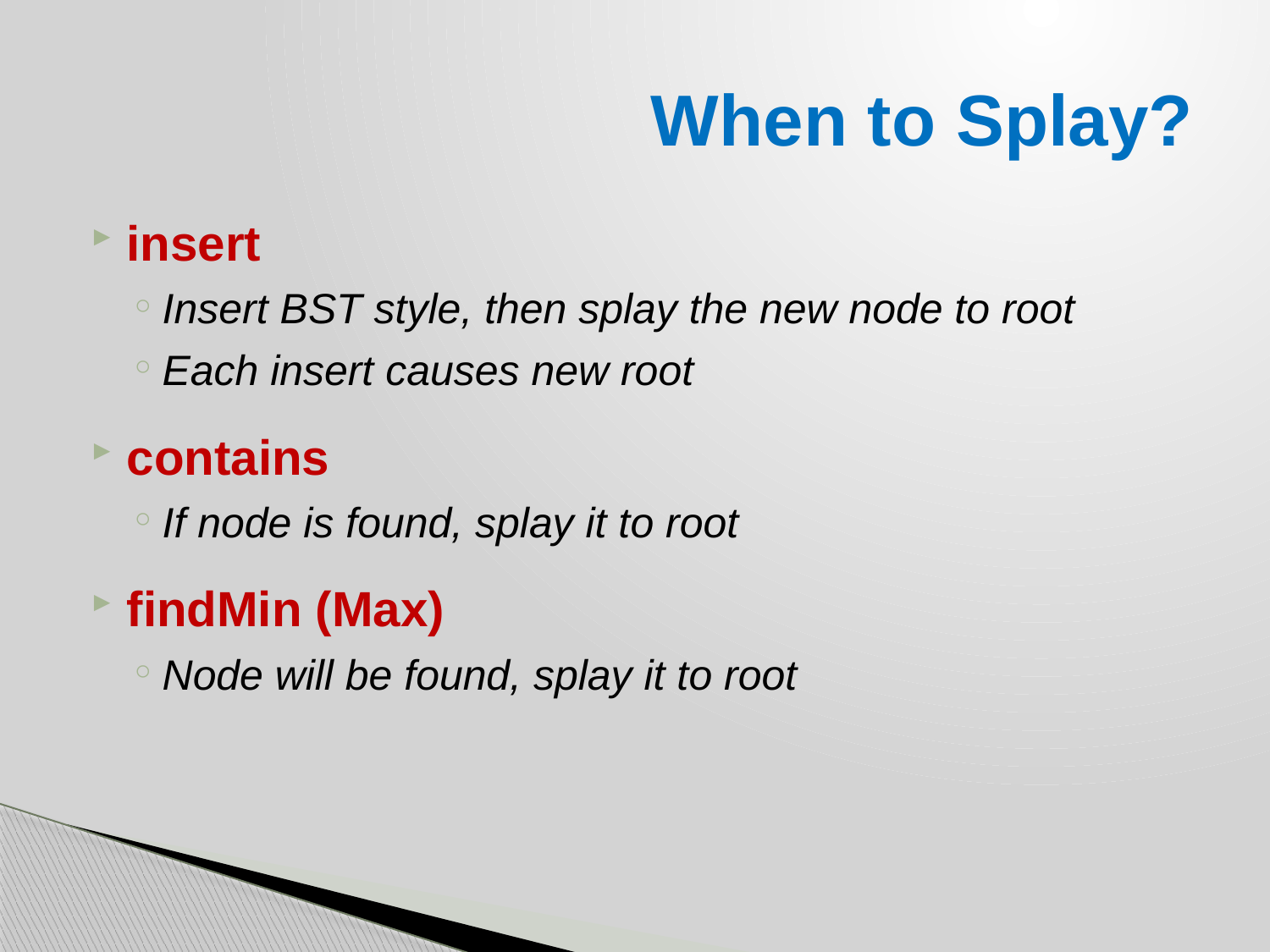

# When to Splay?
insert
Insert BST style, then splay the new node to root
Each insert causes new root
contains
If node is found, splay it to root
findMin (Max)
Node will be found, splay it to root